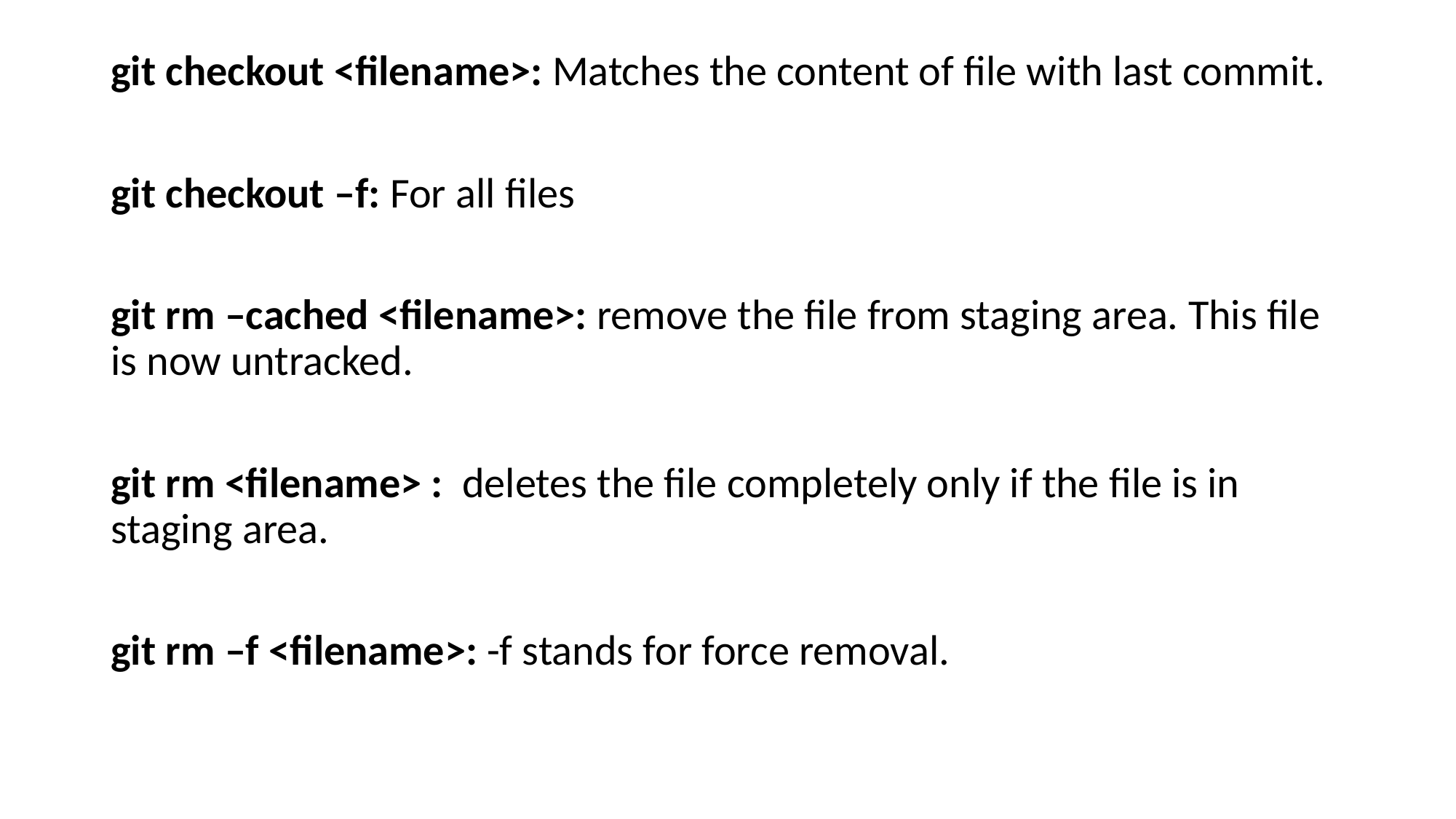

#
git checkout <filename>: Matches the content of file with last commit.

git checkout –f: For all files

git rm –cached <filename>: remove the file from staging area. This file is now untracked.

git rm <filename> :  deletes the file completely only if the file is in staging area.

git rm –f <filename>: -f stands for force removal.